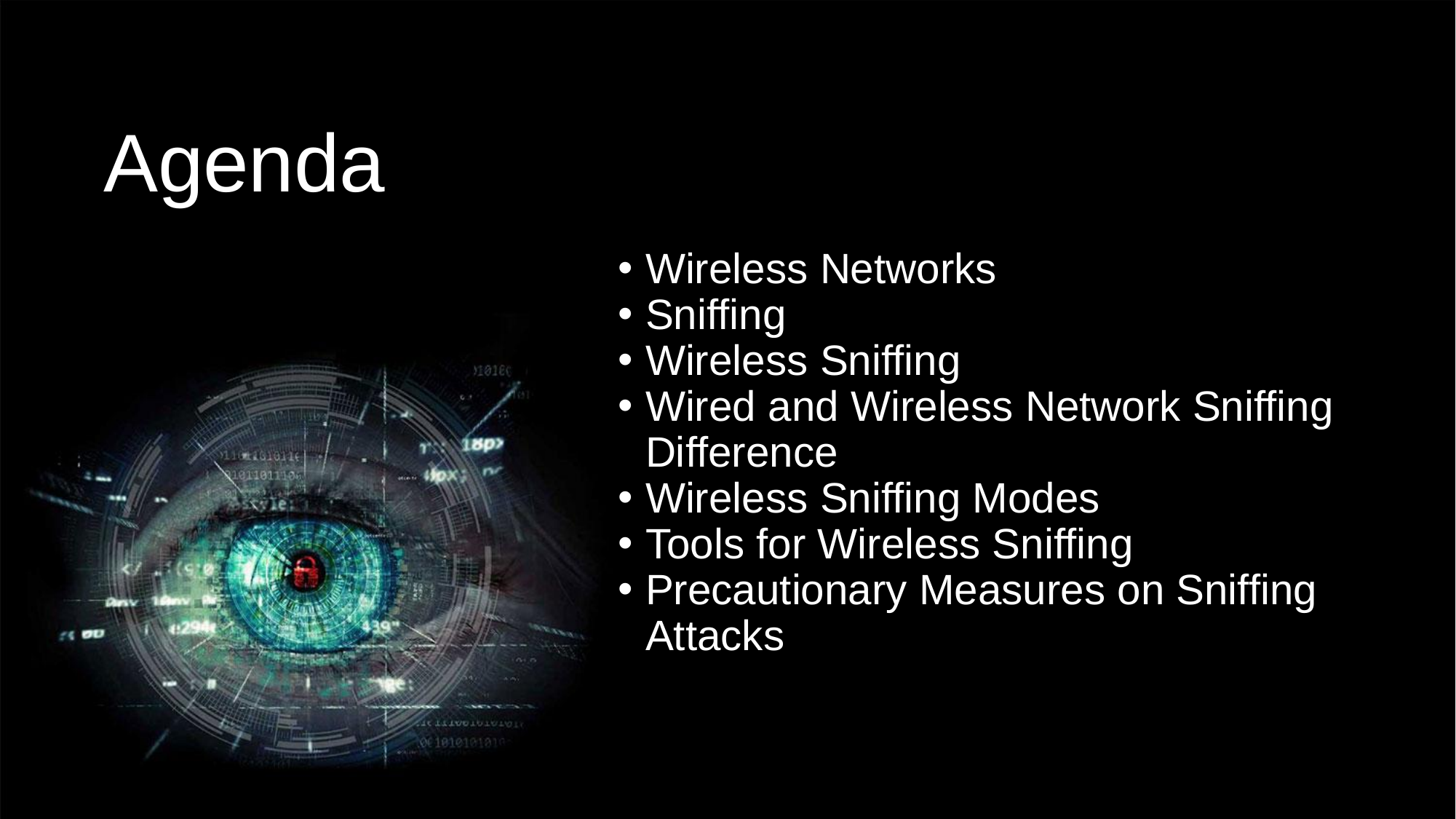

Agenda
Wireless Networks
Sniffing
Wireless Sniffing
Wired and Wireless Network Sniffing Difference
Wireless Sniffing Modes
Tools for Wireless Sniffing
Precautionary Measures on Sniffing Attacks